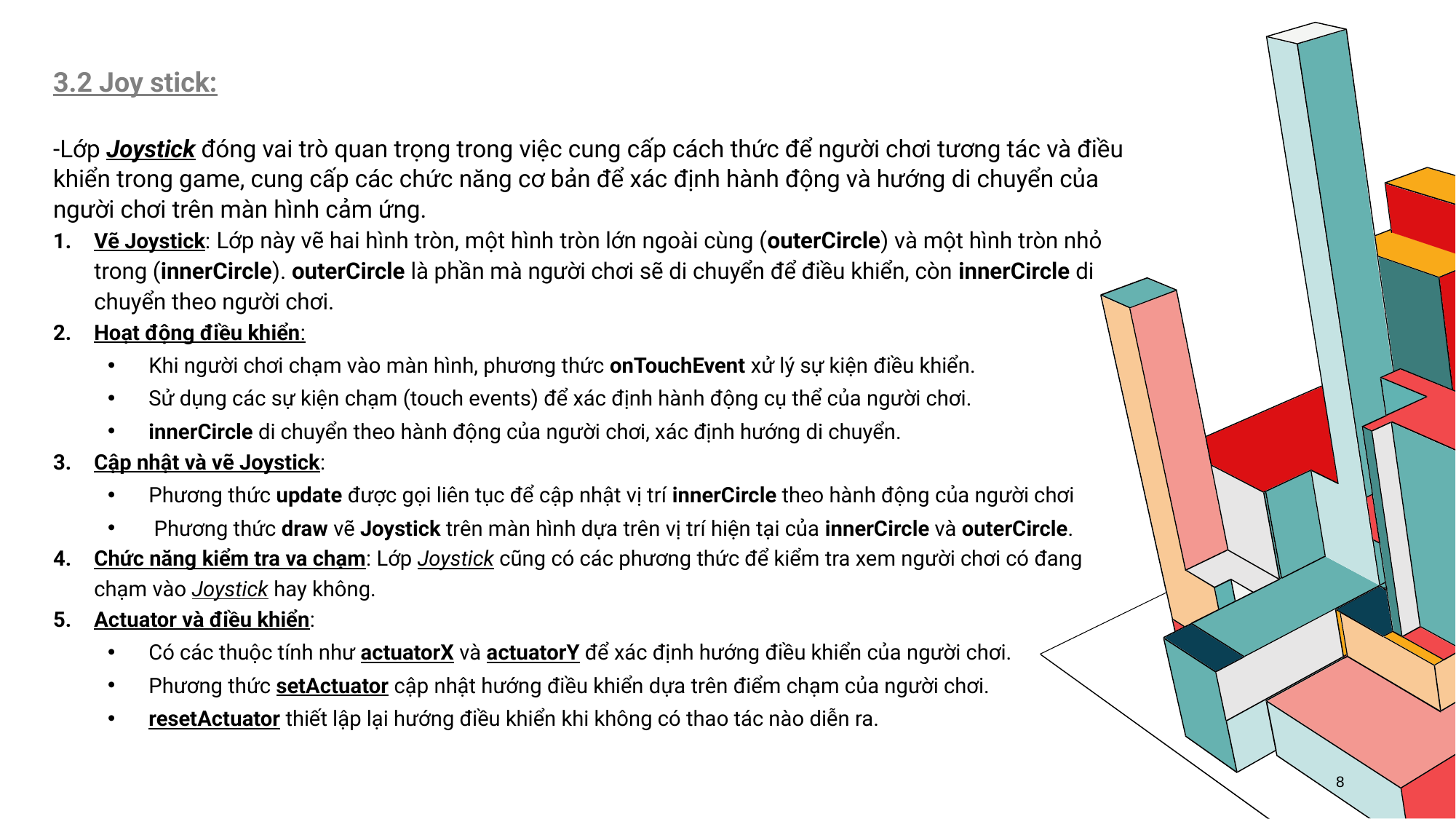

3.2 Joy stick:
-Lớp Joystick đóng vai trò quan trọng trong việc cung cấp cách thức để người chơi tương tác và điều khiển trong game, cung cấp các chức năng cơ bản để xác định hành động và hướng di chuyển của người chơi trên màn hình cảm ứng.
Vẽ Joystick: Lớp này vẽ hai hình tròn, một hình tròn lớn ngoài cùng (outerCircle) và một hình tròn nhỏ trong (innerCircle). outerCircle là phần mà người chơi sẽ di chuyển để điều khiển, còn innerCircle di chuyển theo người chơi.
Hoạt động điều khiển:
Khi người chơi chạm vào màn hình, phương thức onTouchEvent xử lý sự kiện điều khiển.
Sử dụng các sự kiện chạm (touch events) để xác định hành động cụ thể của người chơi.
innerCircle di chuyển theo hành động của người chơi, xác định hướng di chuyển.
Cập nhật và vẽ Joystick:
Phương thức update được gọi liên tục để cập nhật vị trí innerCircle theo hành động của người chơi
 Phương thức draw vẽ Joystick trên màn hình dựa trên vị trí hiện tại của innerCircle và outerCircle.
Chức năng kiểm tra va chạm: Lớp Joystick cũng có các phương thức để kiểm tra xem người chơi có đang chạm vào Joystick hay không.
Actuator và điều khiển:
Có các thuộc tính như actuatorX và actuatorY để xác định hướng điều khiển của người chơi.
Phương thức setActuator cập nhật hướng điều khiển dựa trên điểm chạm của người chơi.
resetActuator thiết lập lại hướng điều khiển khi không có thao tác nào diễn ra.
8